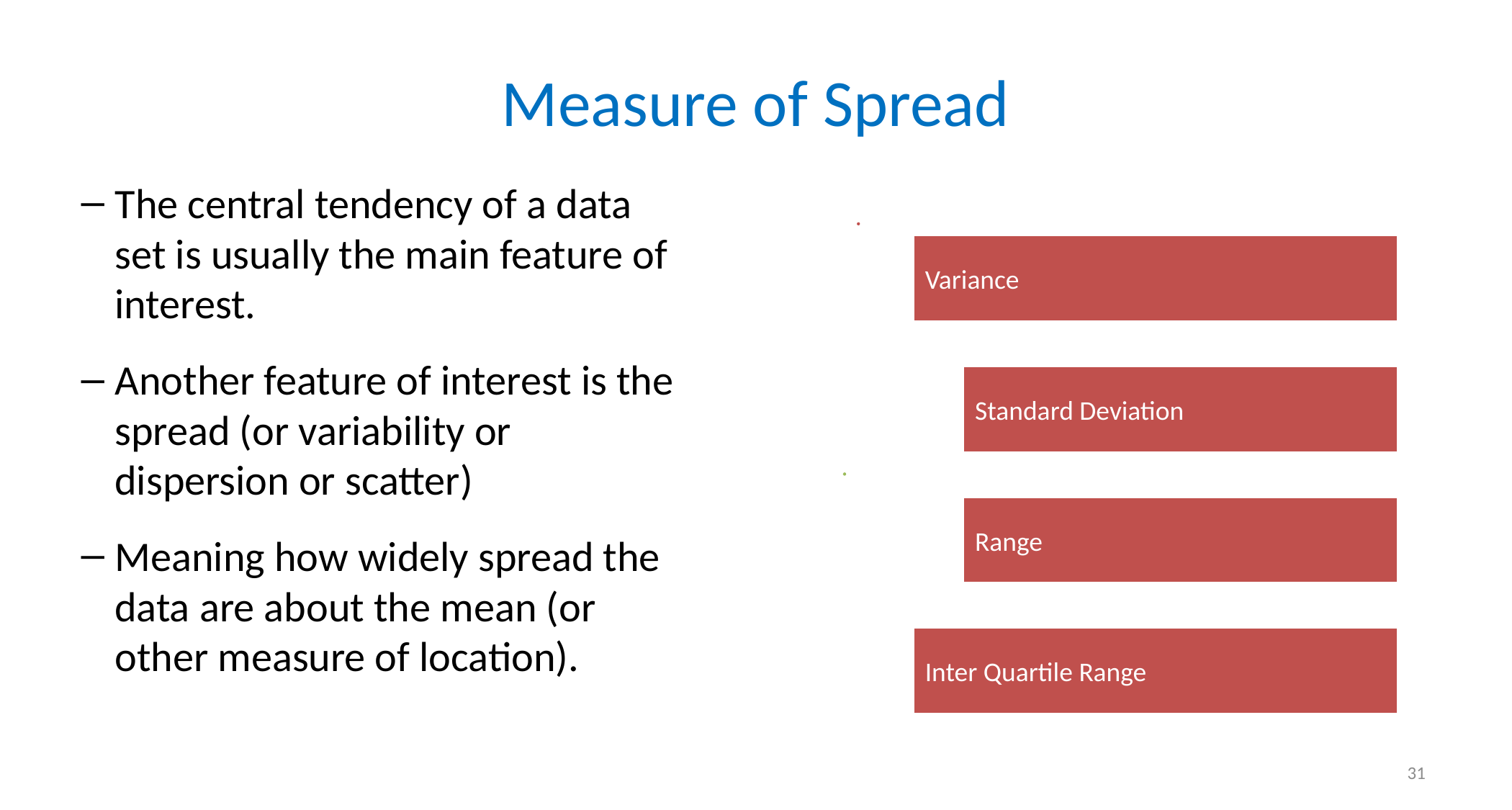

# Measure of Spread
Variance
Range
Inter Quartile Range
Standard Deviation
The central tendency of a data set is usually the main feature of interest.
Another feature of interest is the spread (or variability or dispersion or scatter)
Meaning how widely spread the data are about the mean (or other measure of location).

31